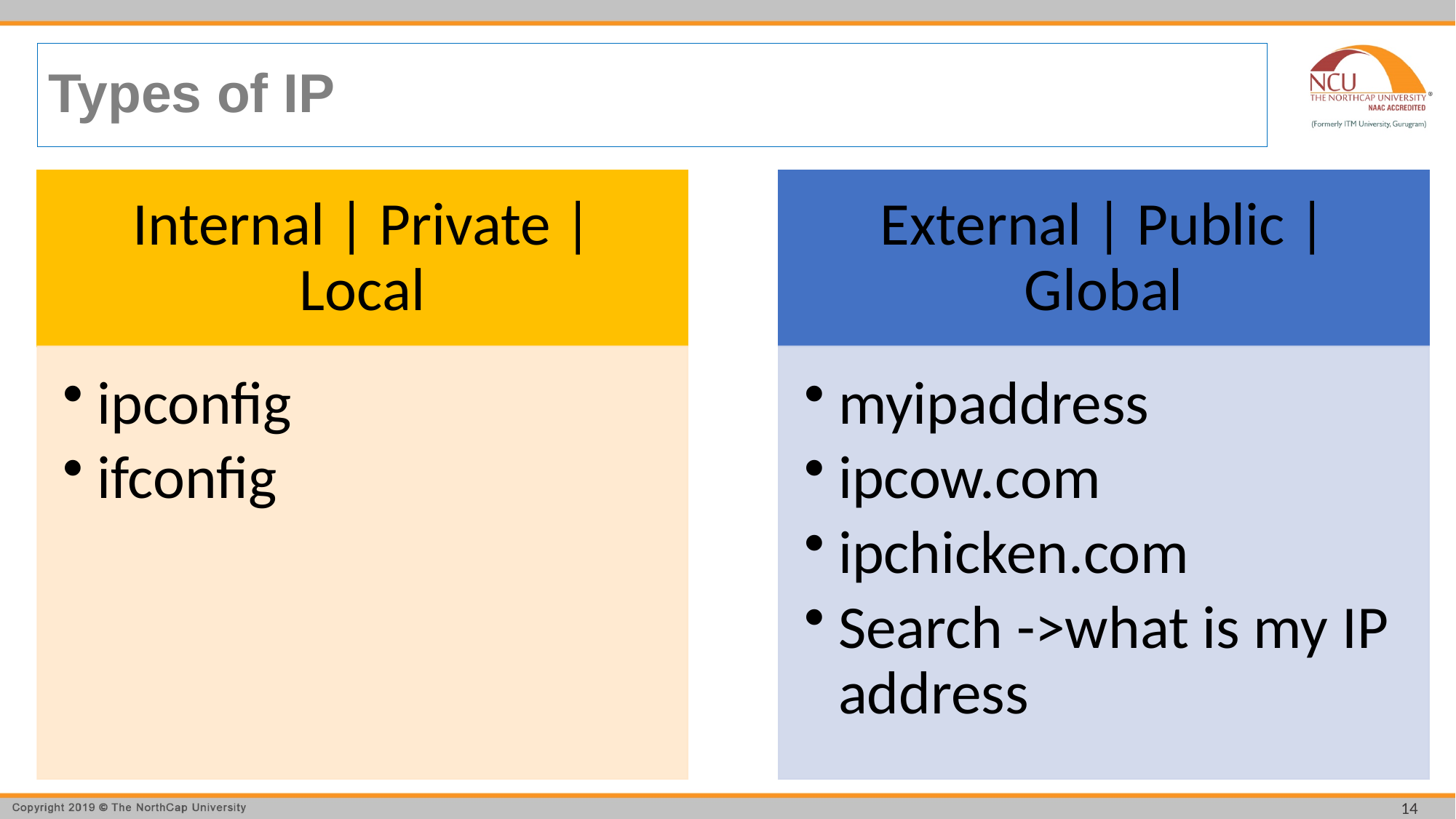

# Types of IP
Internal | Private | Local
ipconfig
ifconfig
External | Public | Global
myipaddress
ipcow.com
ipchicken.com
Search ->what is my IP address
14